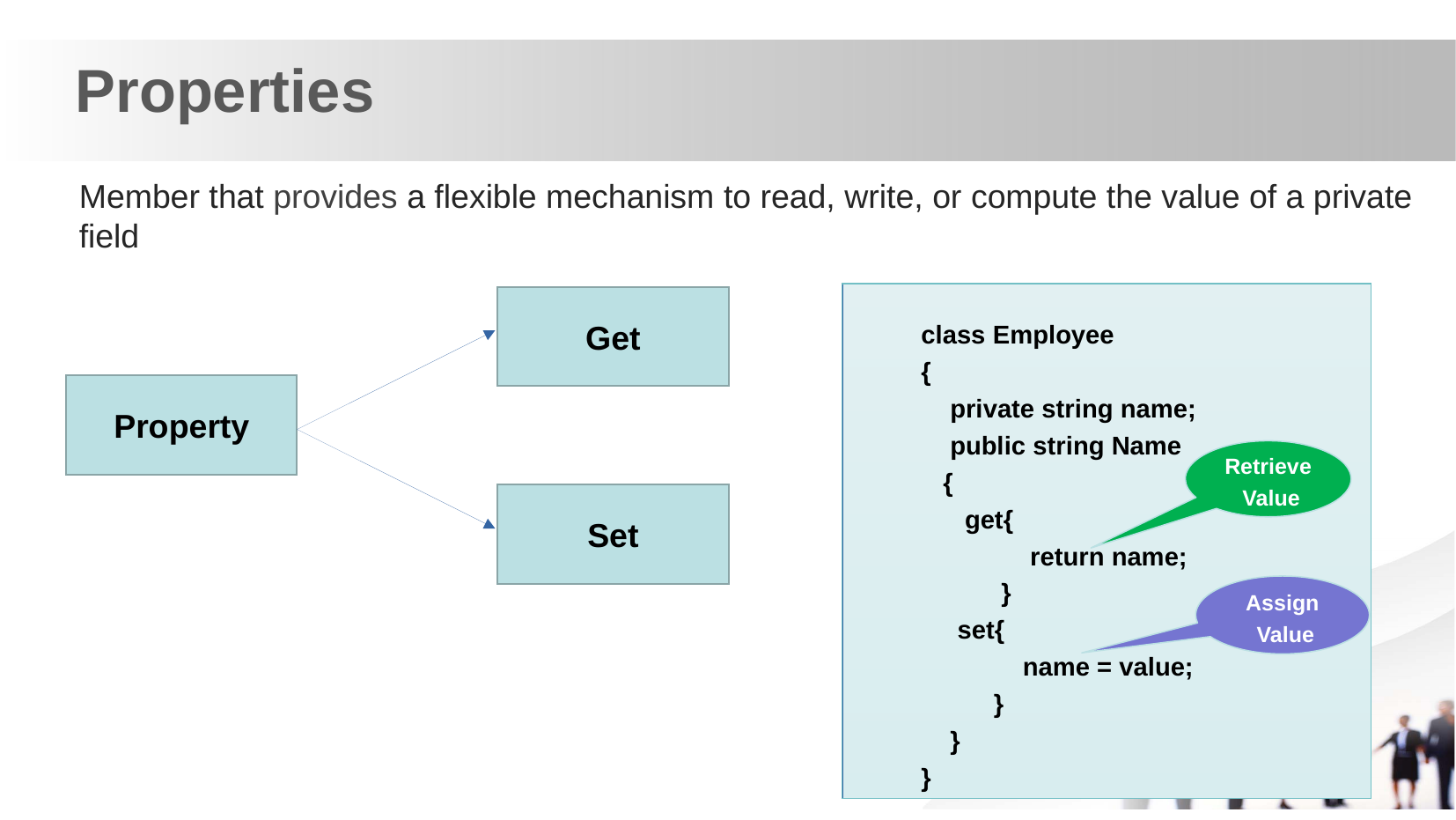

Properties

Member that provides a flexible mechanism to read, write, or compute the value of a private field

class Employee
{
    private string name;
    public string Name
   {
      get{
               return name;
           }
     set{
              name = value;
          }
    }
}

Get

Property

Retrieve
 Value
Set
Assign
 Value